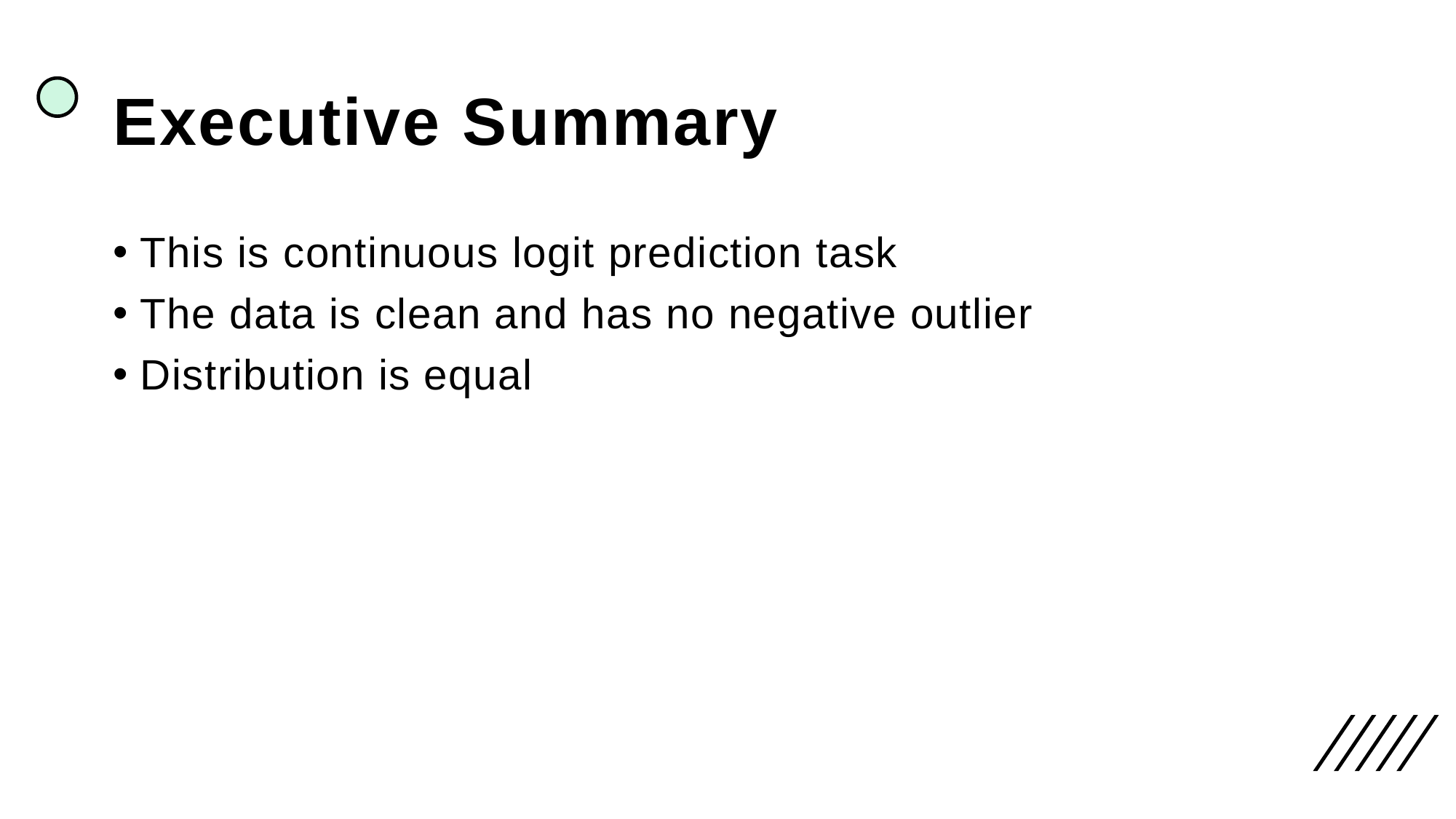

# Executive Summary
This is continuous logit prediction task
The data is clean and has no negative outlier
Distribution is equal